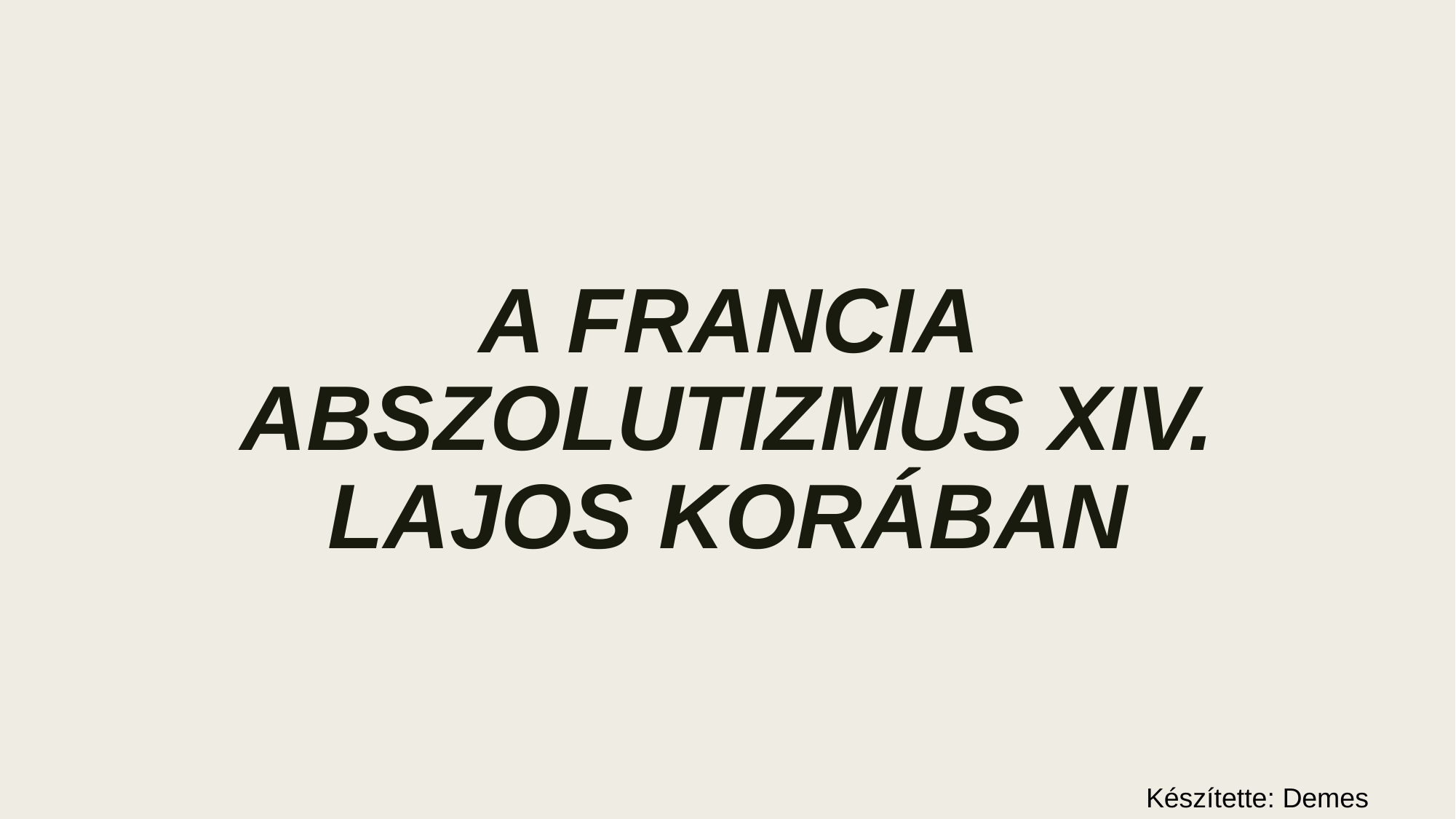

# A francia abszolutizmus XIV. Lajos korában

Készítette: Demes Kornél